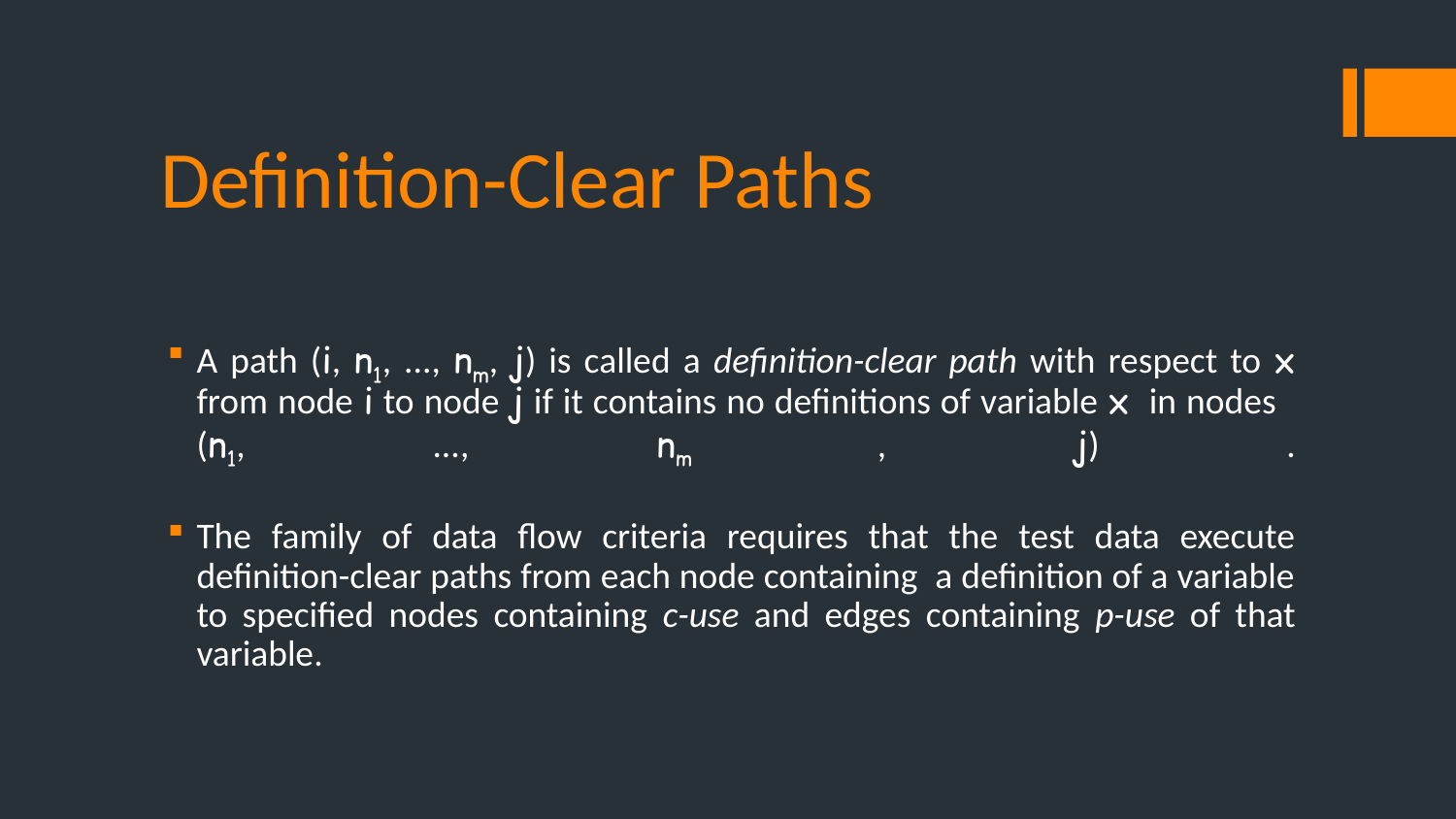

# Definition-Clear Paths
A path (i, n1, ..., nm, j) is called a definition-clear path with respect to x from node i to node j if it contains no definitions of variable x  in nodes   (n1, ..., nm , j) .
The family of data flow criteria requires that the test data execute definition-clear paths from each node containing  a definition of a variable to specified nodes containing c-use and edges containing p-use of that variable.